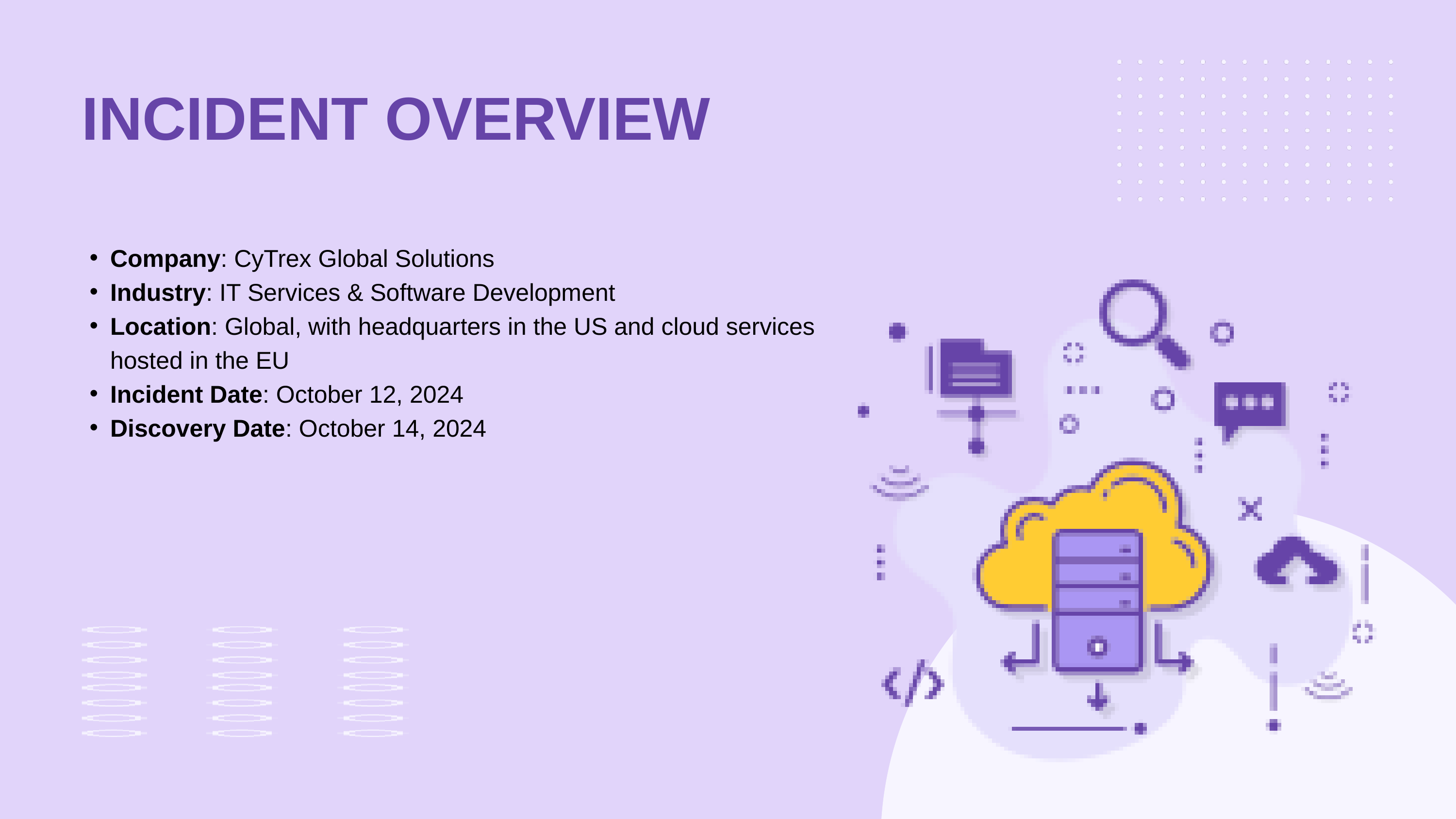

INCIDENT OVERVIEW
Company: CyTrex Global Solutions
Industry: IT Services & Software Development
Location: Global, with headquarters in the US and cloud services hosted in the EU
Incident Date: October 12, 2024
Discovery Date: October 14, 2024